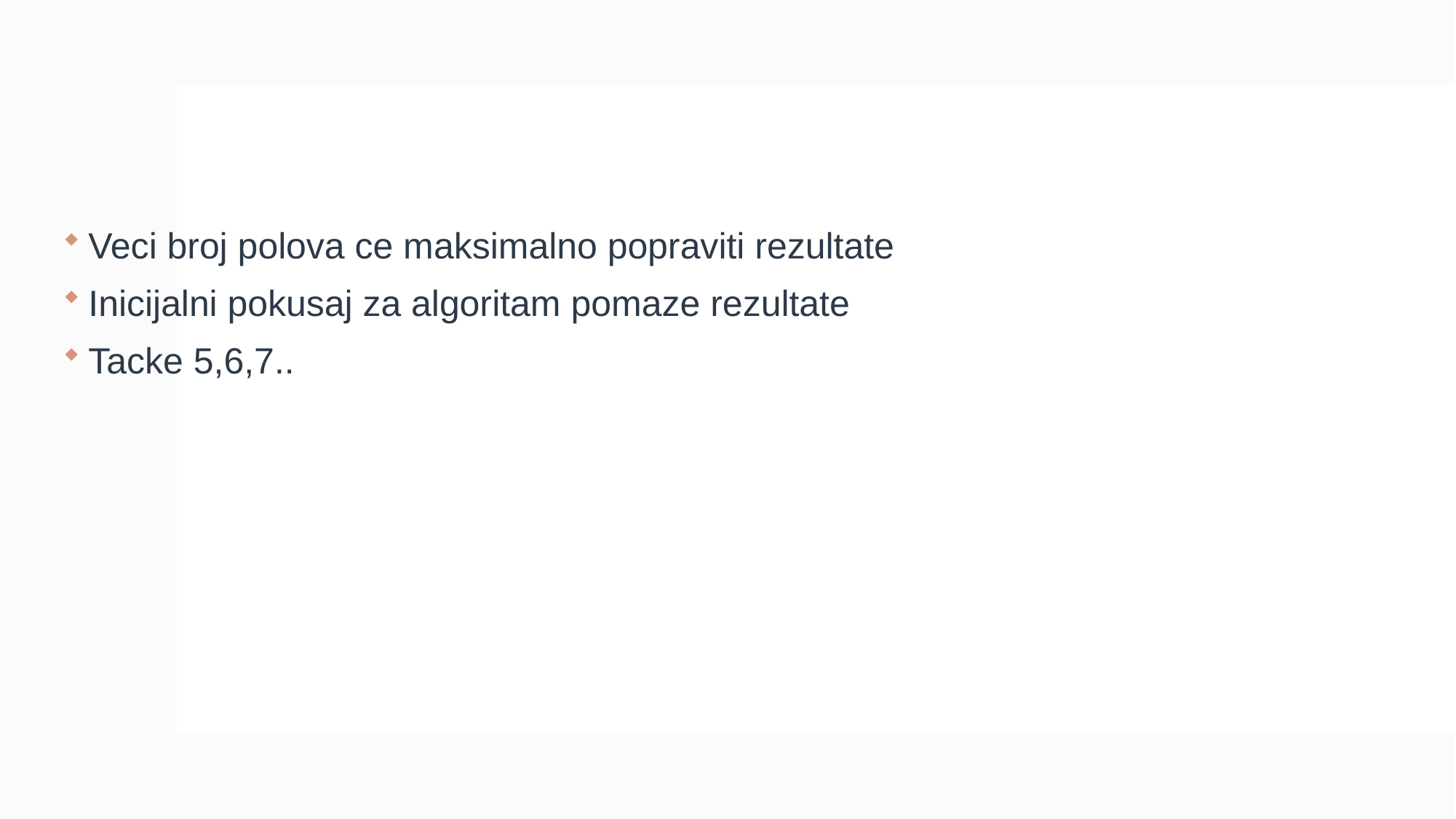

#
Veci broj polova ce maksimalno popraviti rezultate
Inicijalni pokusaj za algoritam pomaze rezultate
Tacke 5,6,7..